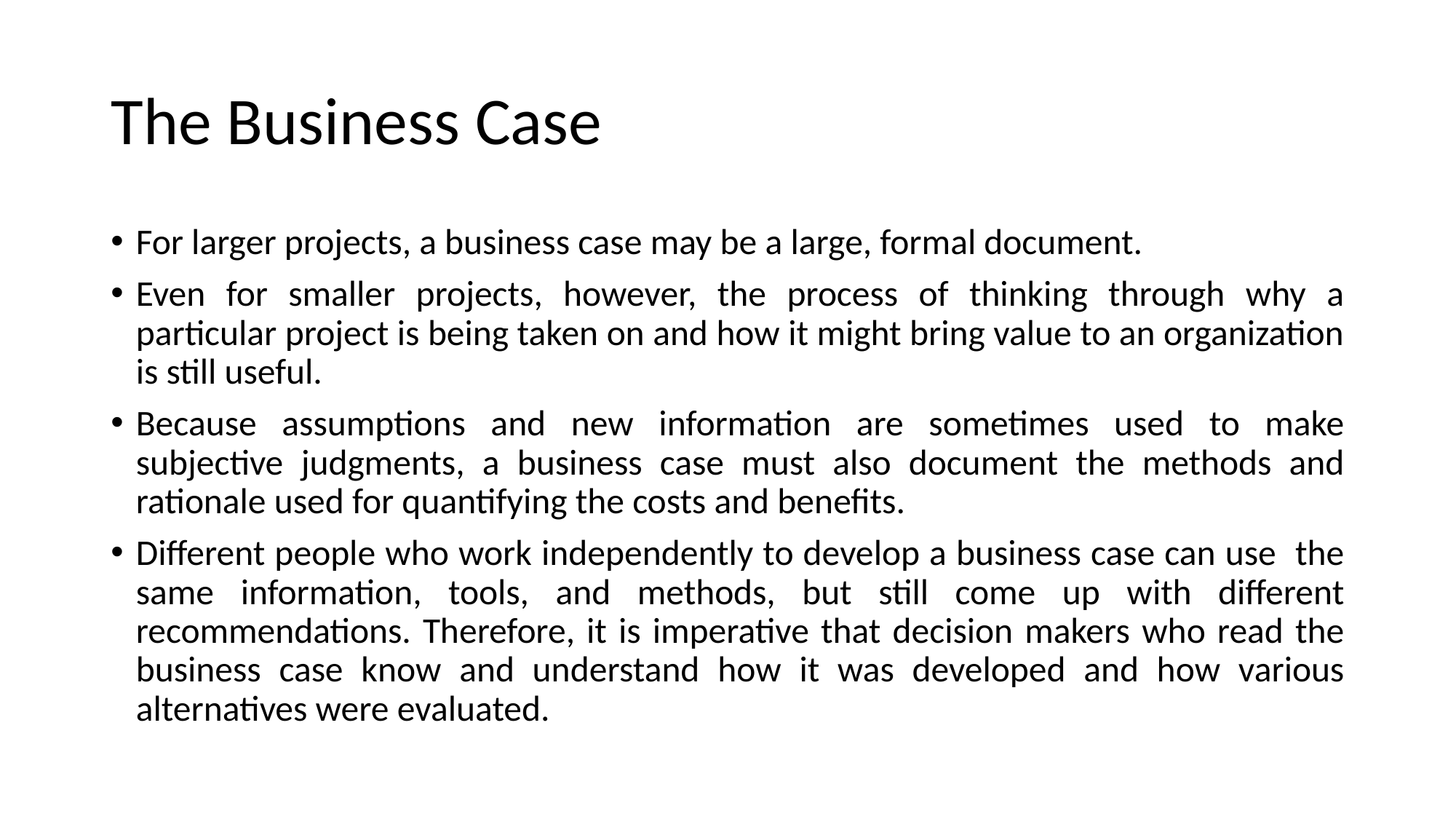

# The Business Case
For larger projects, a business case may be a large, formal document.
Even for smaller projects, however, the process of thinking through why a particular project is being taken on and how it might bring value to an organization is still useful.
Because assumptions and new information are sometimes used to make subjective judgments, a business case must also document the methods and rationale used for quantifying the costs and benefits.
Different people who work independently to develop a business case can use  the same information, tools, and methods, but still come up with different recommendations. Therefore, it is imperative that decision makers who read the business case know and understand how it was developed and how various alternatives were evaluated.